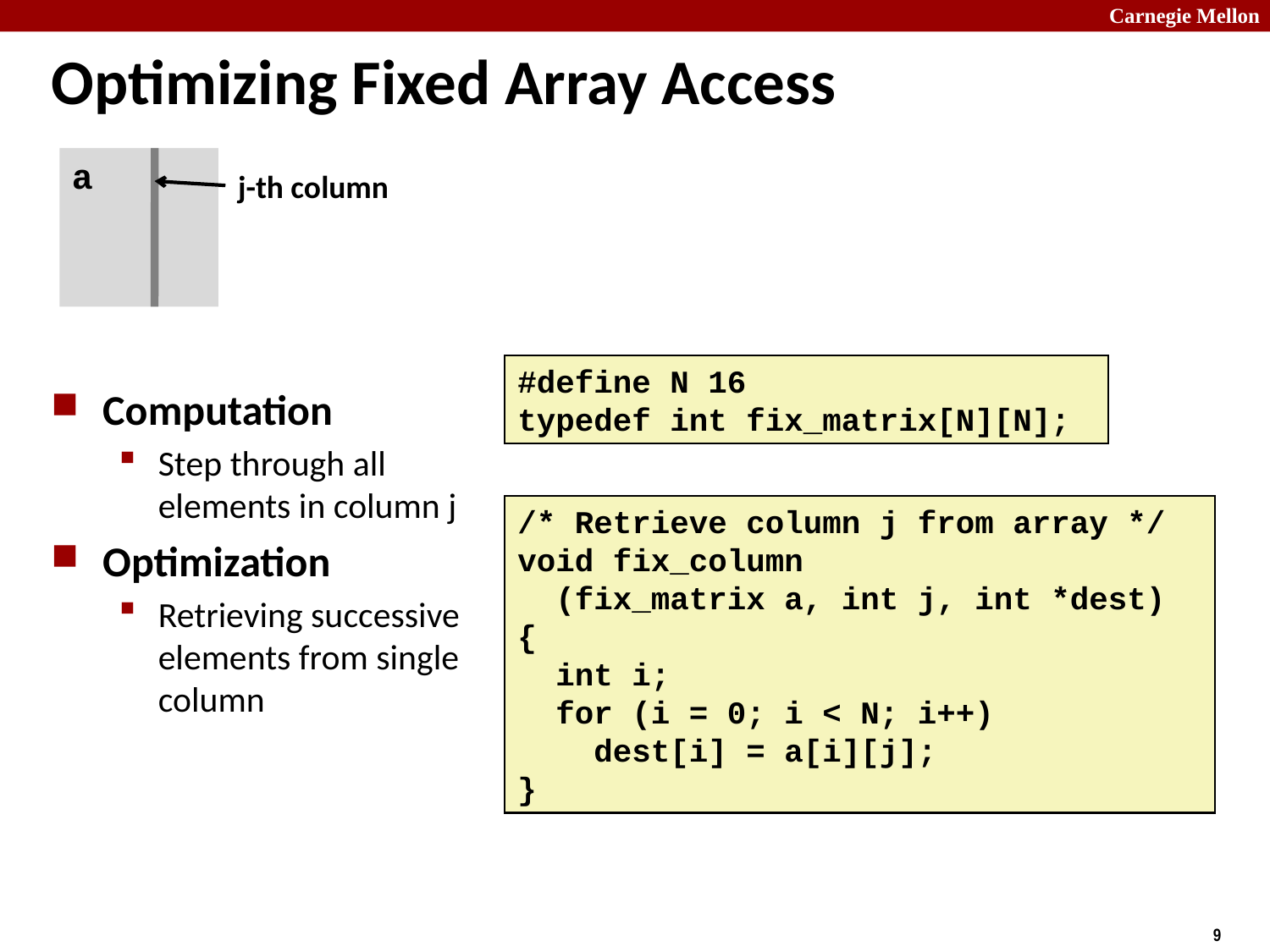

# Optimizing Fixed Array Access
a
j-th column
#define N 16
typedef int fix_matrix[N][N];
Computation
Step through all elements in column j
Optimization
Retrieving successive elements from single column
/* Retrieve column j from array */
void fix_column
  (fix_matrix a, int j, int *dest) {
  int i;
  for (i = 0; i < N; i++)
    dest[i] = a[i][j];
}